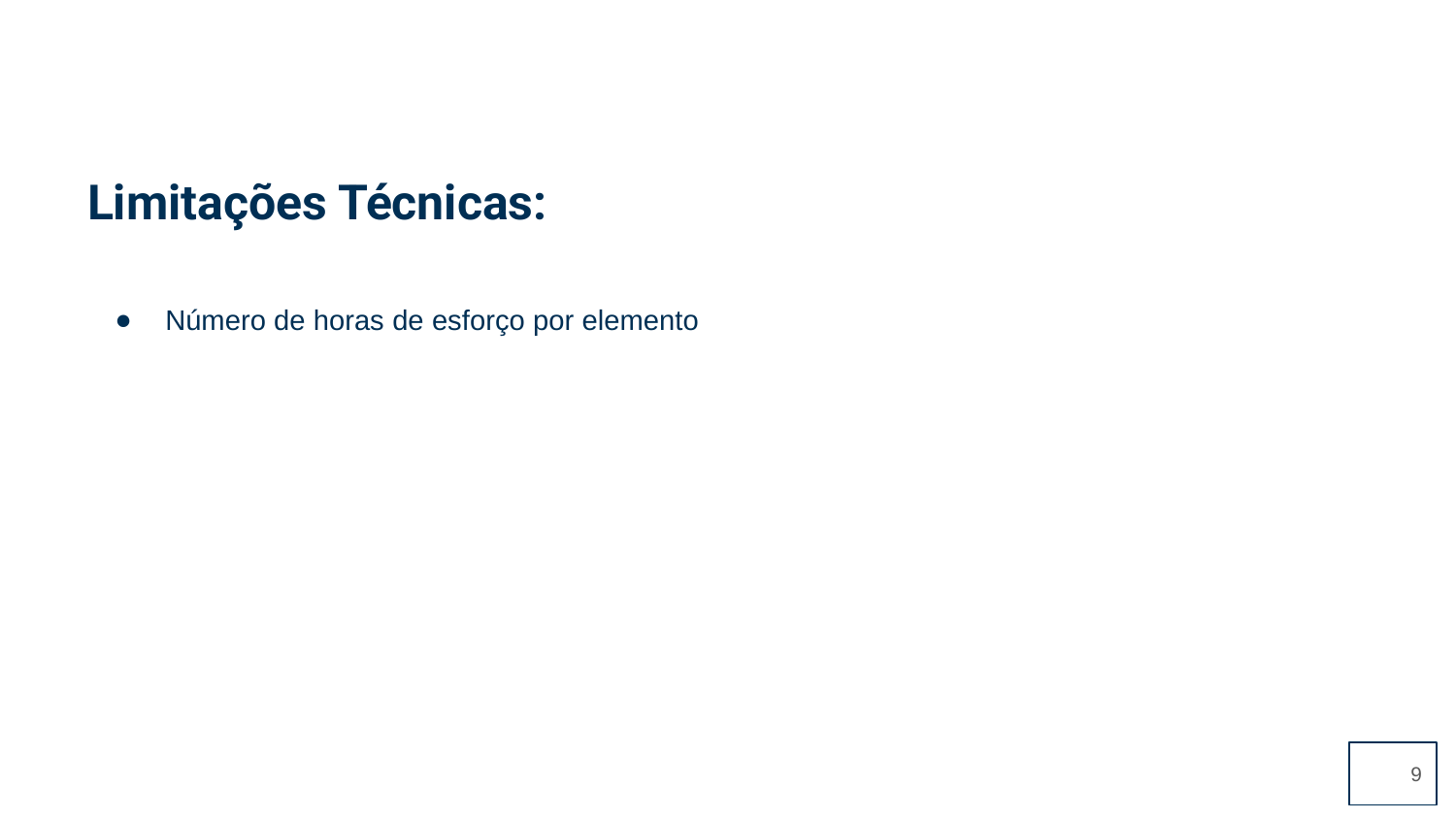

Número de horas de esforço por elemento